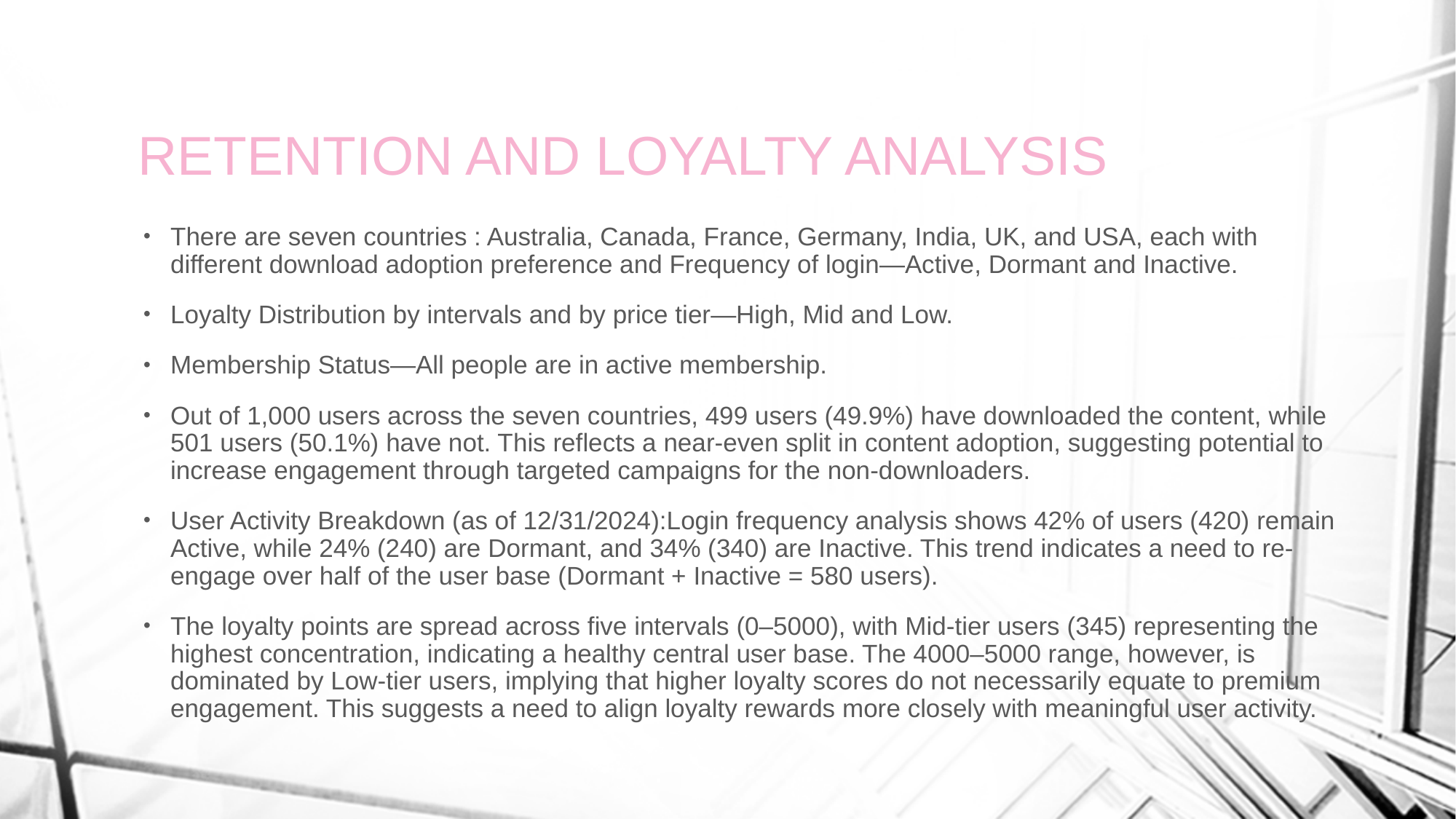

# RETENTION AND LOYALTY ANALYSIS
There are seven countries : Australia, Canada, France, Germany, India, UK, and USA, each with different download adoption preference and Frequency of login—Active, Dormant and Inactive.
Loyalty Distribution by intervals and by price tier—High, Mid and Low.
Membership Status—All people are in active membership.
Out of 1,000 users across the seven countries, 499 users (49.9%) have downloaded the content, while 501 users (50.1%) have not. This reflects a near-even split in content adoption, suggesting potential to increase engagement through targeted campaigns for the non-downloaders.
User Activity Breakdown (as of 12/31/2024):Login frequency analysis shows 42% of users (420) remain Active, while 24% (240) are Dormant, and 34% (340) are Inactive. This trend indicates a need to re-engage over half of the user base (Dormant + Inactive = 580 users).
The loyalty points are spread across five intervals (0–5000), with Mid-tier users (345) representing the highest concentration, indicating a healthy central user base. The 4000–5000 range, however, is dominated by Low-tier users, implying that higher loyalty scores do not necessarily equate to premium engagement. This suggests a need to align loyalty rewards more closely with meaningful user activity.